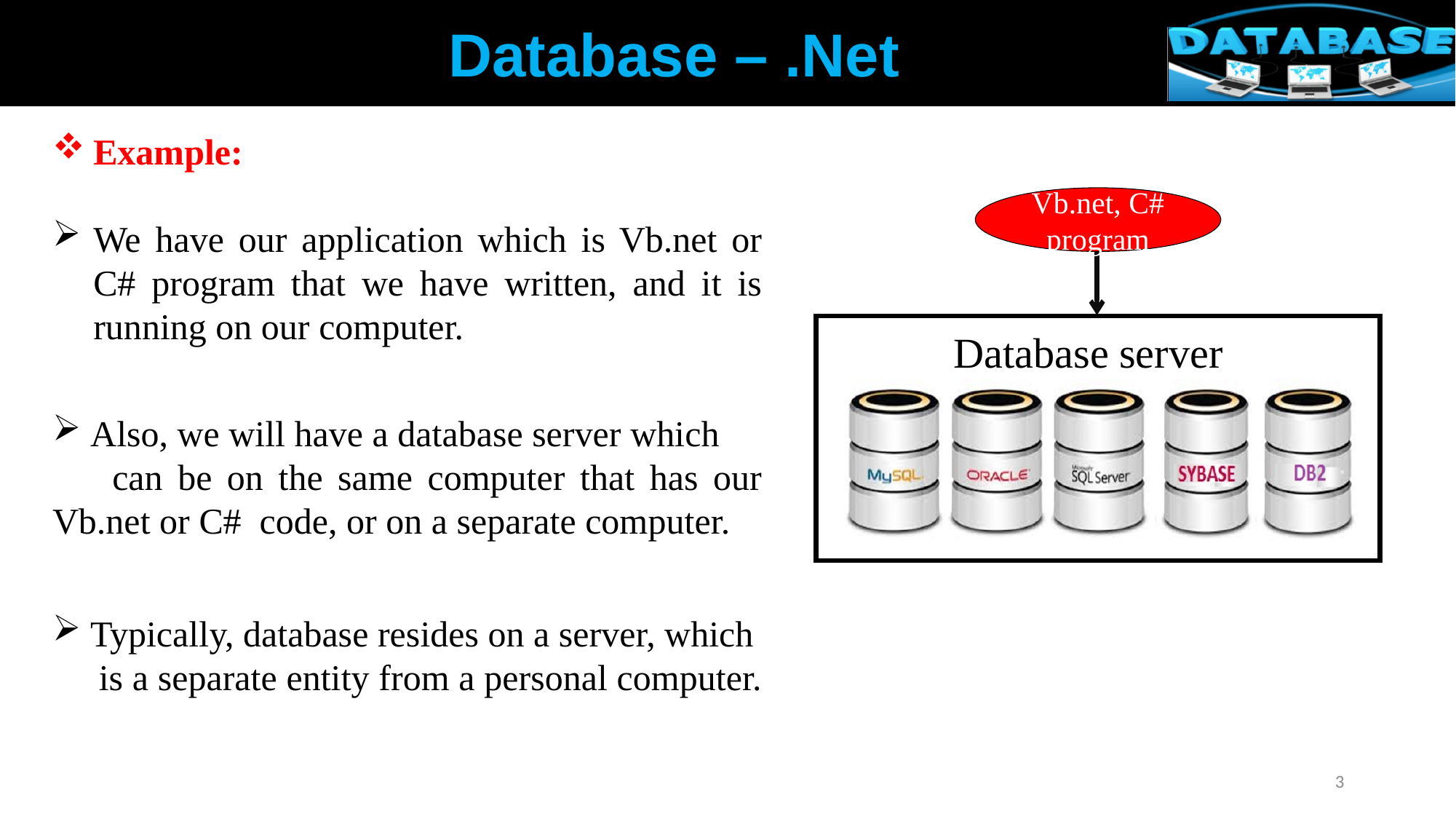

Database – .Net
Example:

We have our application which is Vb.net or C# program that we have written, and it is running on our computer.

 Also, we will have a database server which
    can be on the same computer that has our Vb.net or C#  code, or on a separate computer.

 Typically, database resides on a server, which
     is a separate entity from a personal computer.

Vb.net, C# program

Database server

3